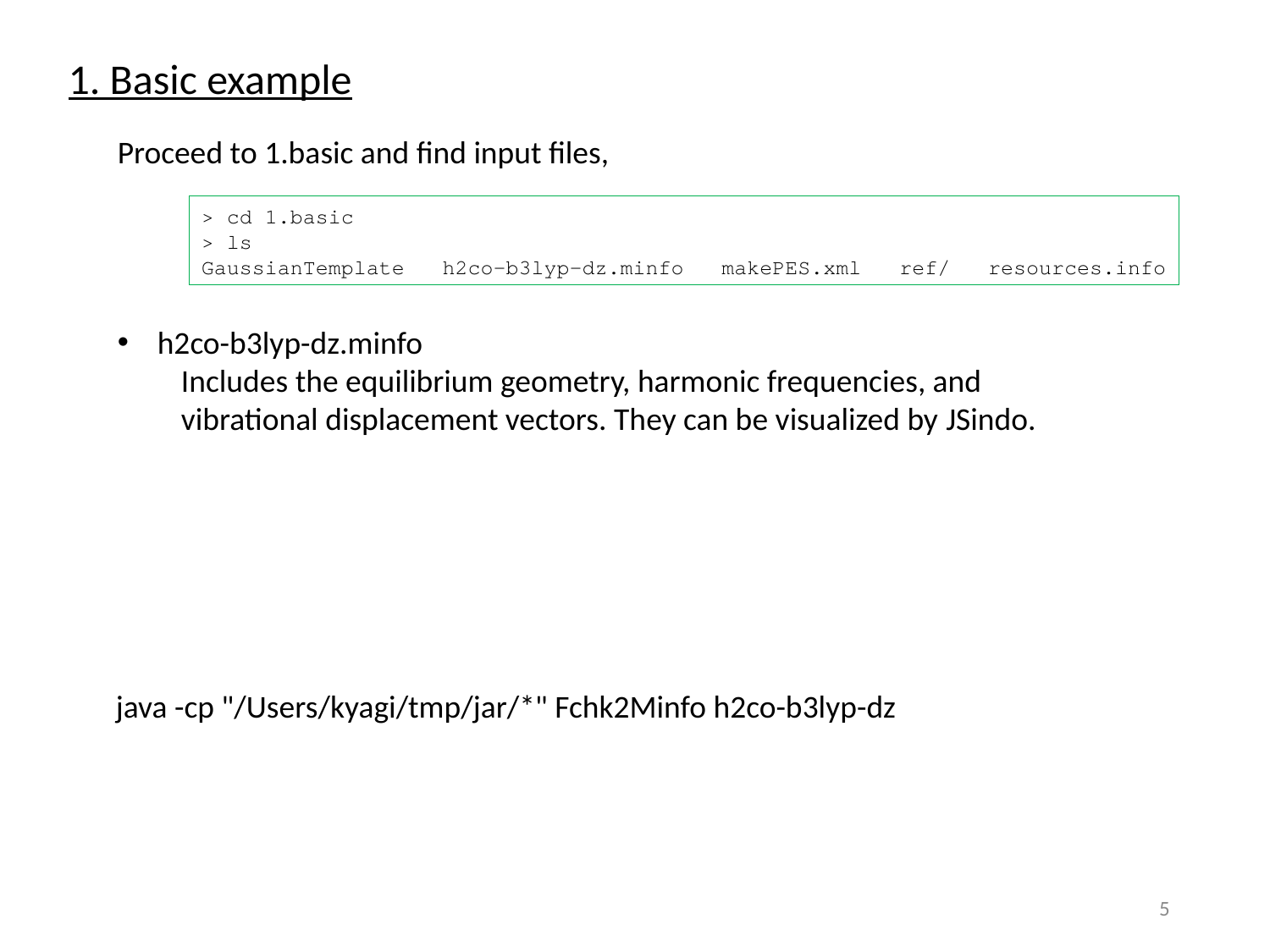

1. Basic example
Proceed to 1.basic and find input files,
> cd 1.basic
> ls
GaussianTemplate   h2co-b3lyp-dz.minfo   makePES.xml   ref/   resources.info
h2co-b3lyp-dz.minfo
Includes the equilibrium geometry, harmonic frequencies, and vibrational displacement vectors. They can be visualized by JSindo.
java -cp "/Users/kyagi/tmp/jar/*" Fchk2Minfo h2co-b3lyp-dz
5